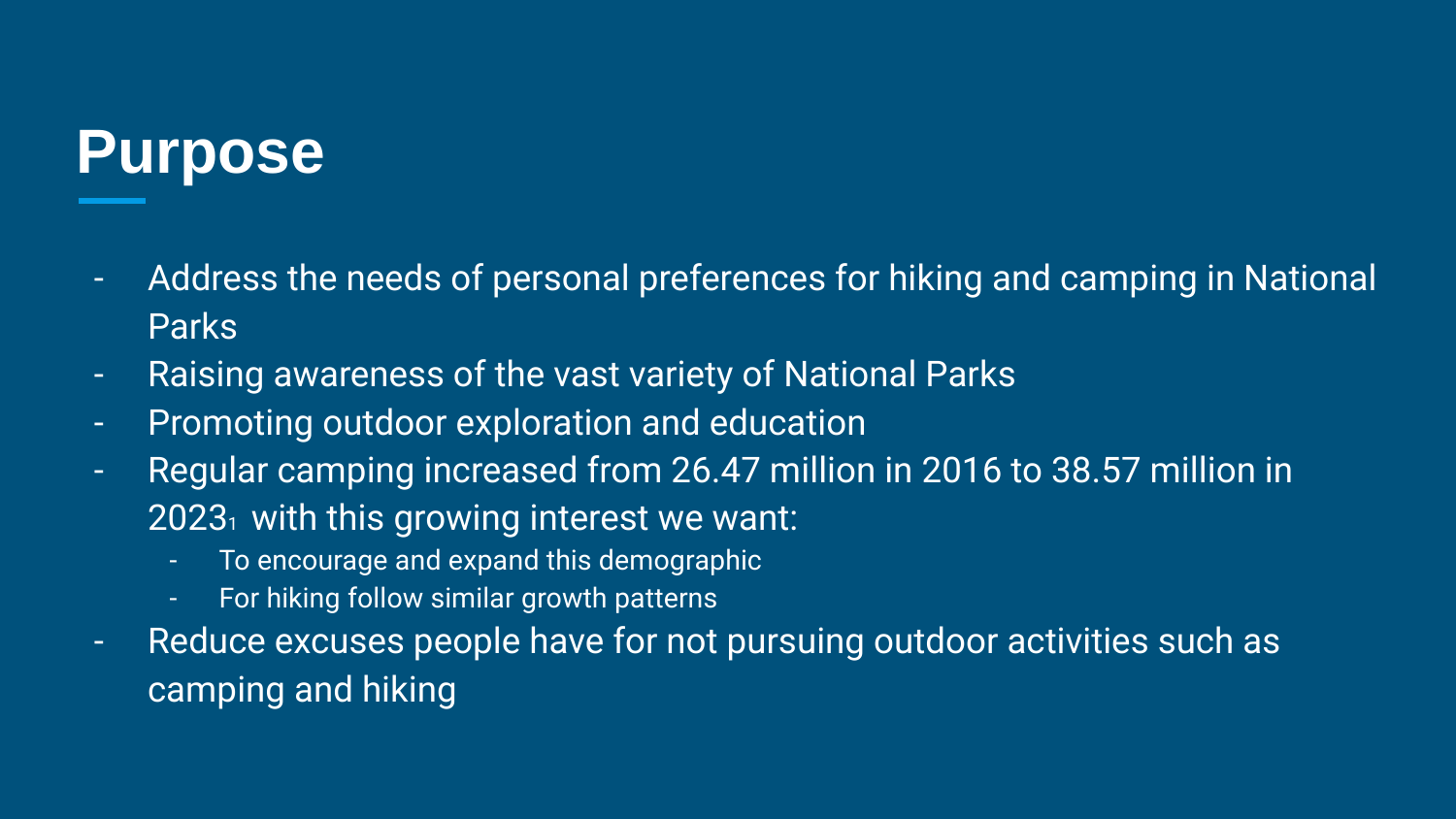

# Purpose
Address the needs of personal preferences for hiking and camping in National Parks
Raising awareness of the vast variety of National Parks
Promoting outdoor exploration and education
Regular camping increased from 26.47 million in 2016 to 38.57 million in 20231  with this growing interest we want:
To encourage and expand this demographic
For hiking follow similar growth patterns
Reduce excuses people have for not pursuing outdoor activities such as camping and hiking